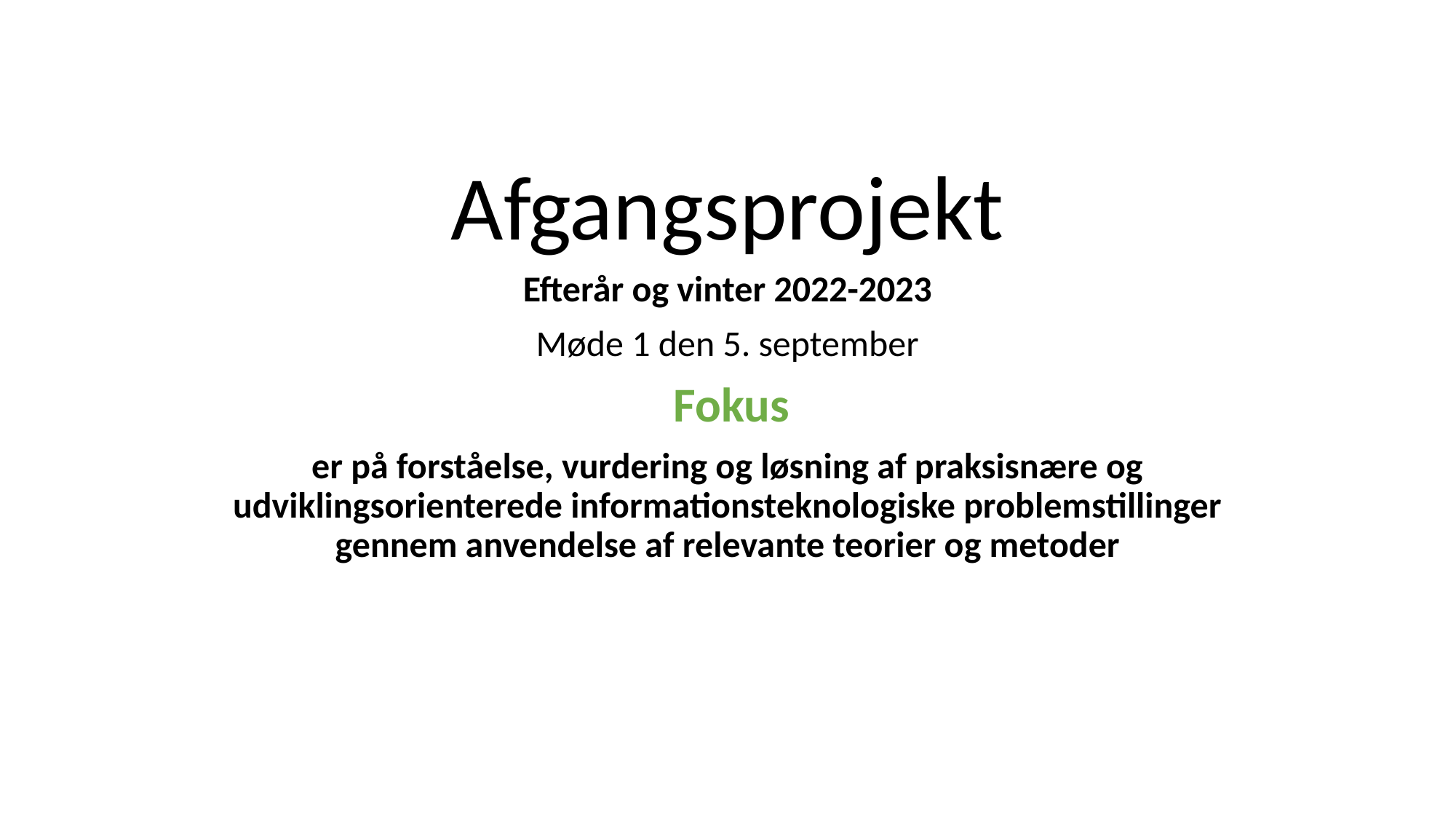

# Afgangsprojekt
Efterår og vinter 2022-2023
Møde 1 den 5. september
 Fokus
er på forståelse, vurdering og løsning af praksisnære og udviklingsorienterede informationsteknologiske problemstillinger gennem anvendelse af relevante teorier og metoder